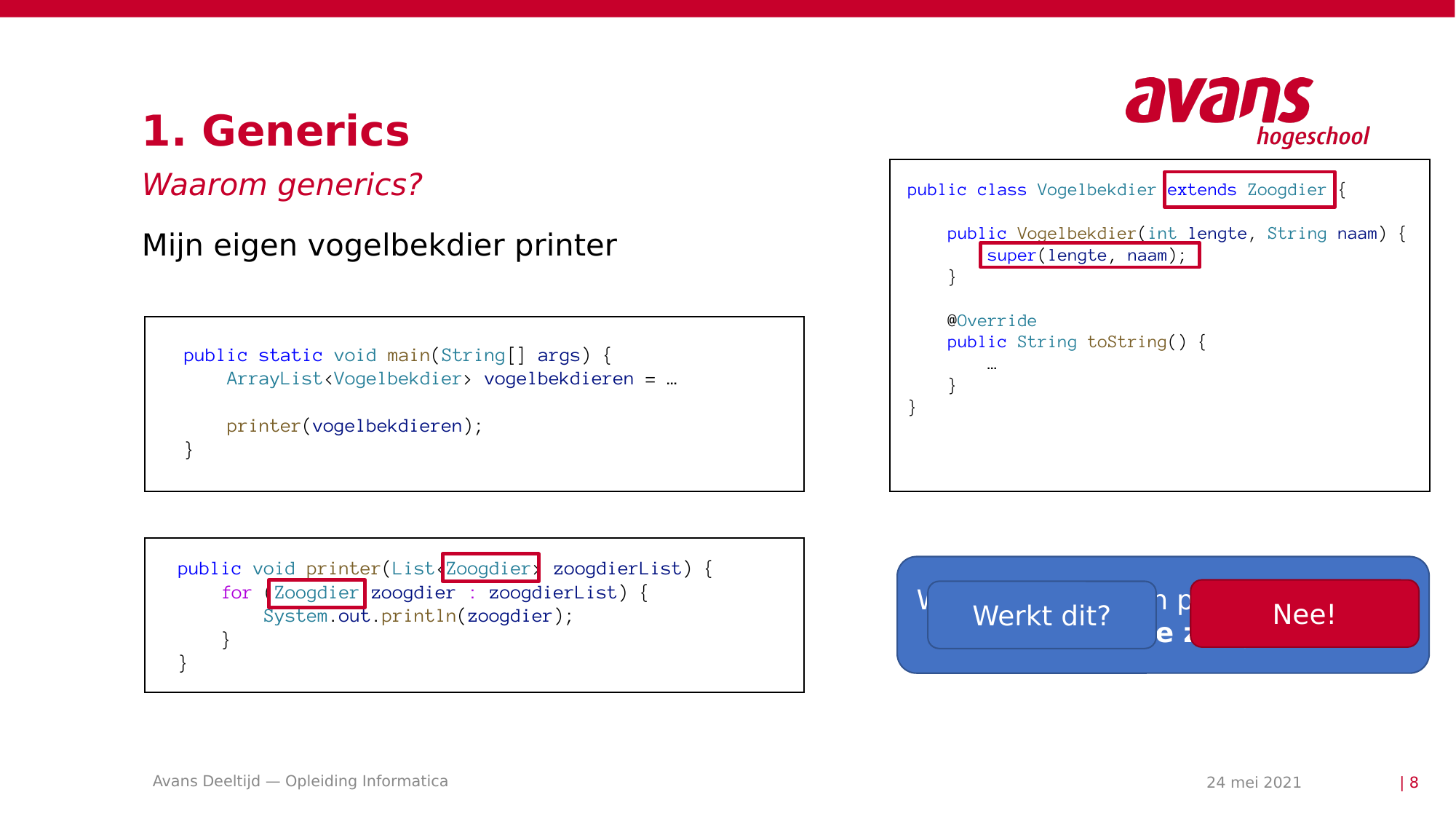

# 1. Generics

public class Vogelbekdier {
    int lengte;
    String naam;
    public Vogelbekdier(int lengte, String naam) {
        this.lengte = lengte;
        this.naam = naam;
    }

    @Override
    public String toString() {
        …
    }
}

public class Vogelbekdier extends Zoogdier {
    public Vogelbekdier(int lengte, String naam) {
        super(lengte, naam);
    }

    @Override
    public String toString() {
        …
    }
}
Waarom generics?

Mijn eigen vogelbekdier printer

    public static void main(String[] args) {
        ArrayList<Vogelbekdier> vogelbekdieren = …
        printer(vogelbekdieren);
    }

    public void printer(List<Zoogdier> zoogdierList) {
        for (Zoogdier zoogdier : zoogdierList) {
            System.out.println(zoogdier);
        }
    }

    public void printer(List<Vogelbekdier> vogelbekdieren) {
        for (Vogelbekdier vogelbekdier : vogelbekdieren) {
            System.out.println(vogelbekdier);
        }
    }

Wat nou als ik een printerfunctie wil maken voor alle zoogdieren?

Nee!
Werkt dit?
Avans Deeltijd — Opleiding Informatica
24 mei 2021
| 8